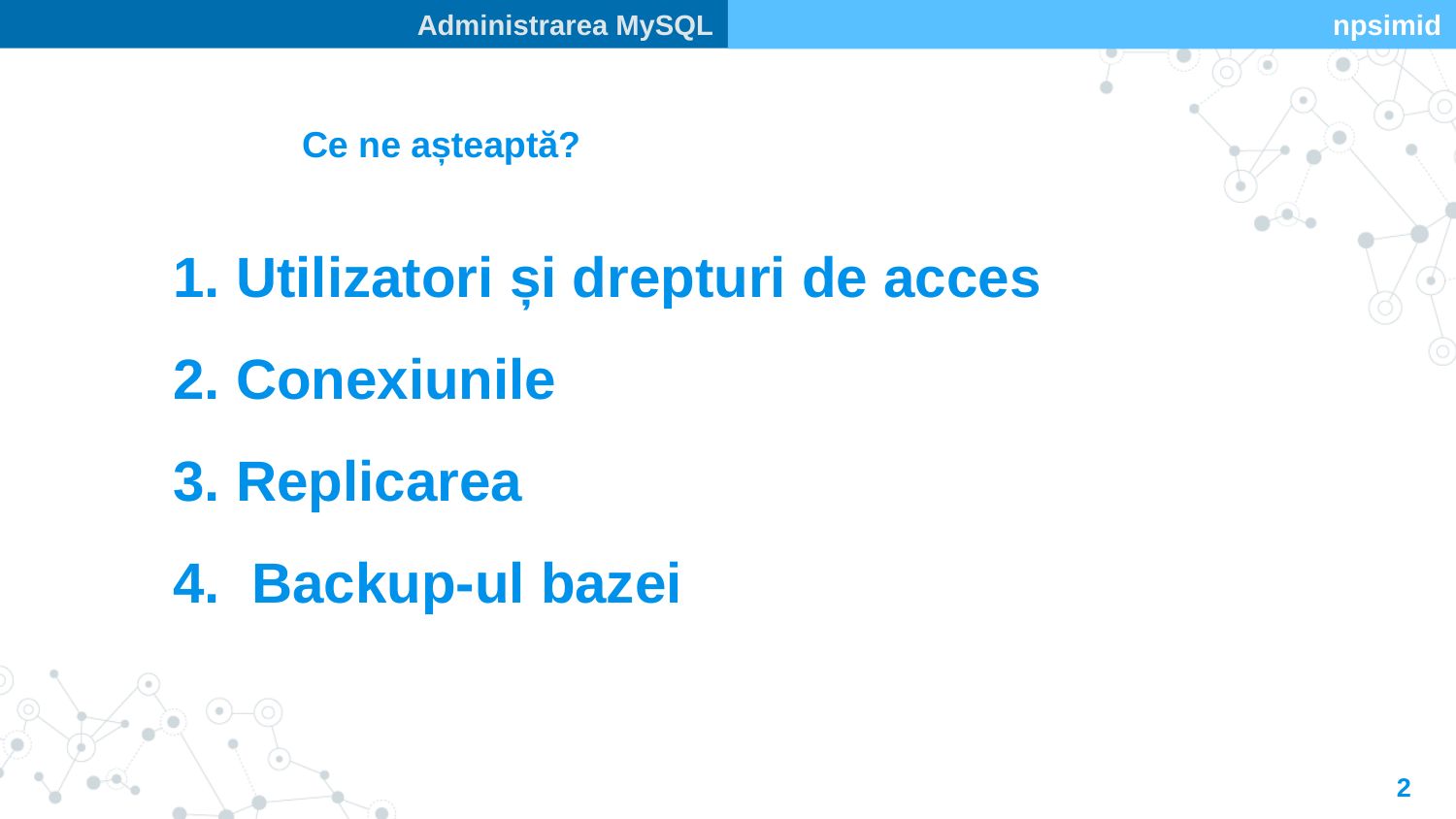

Administrarea MySQL

npsimid
Ce ne așteaptă?
1. Utilizatori și drepturi de acces
2. Conexiunile
3. Replicarea
4.  Backup-ul bazei
2